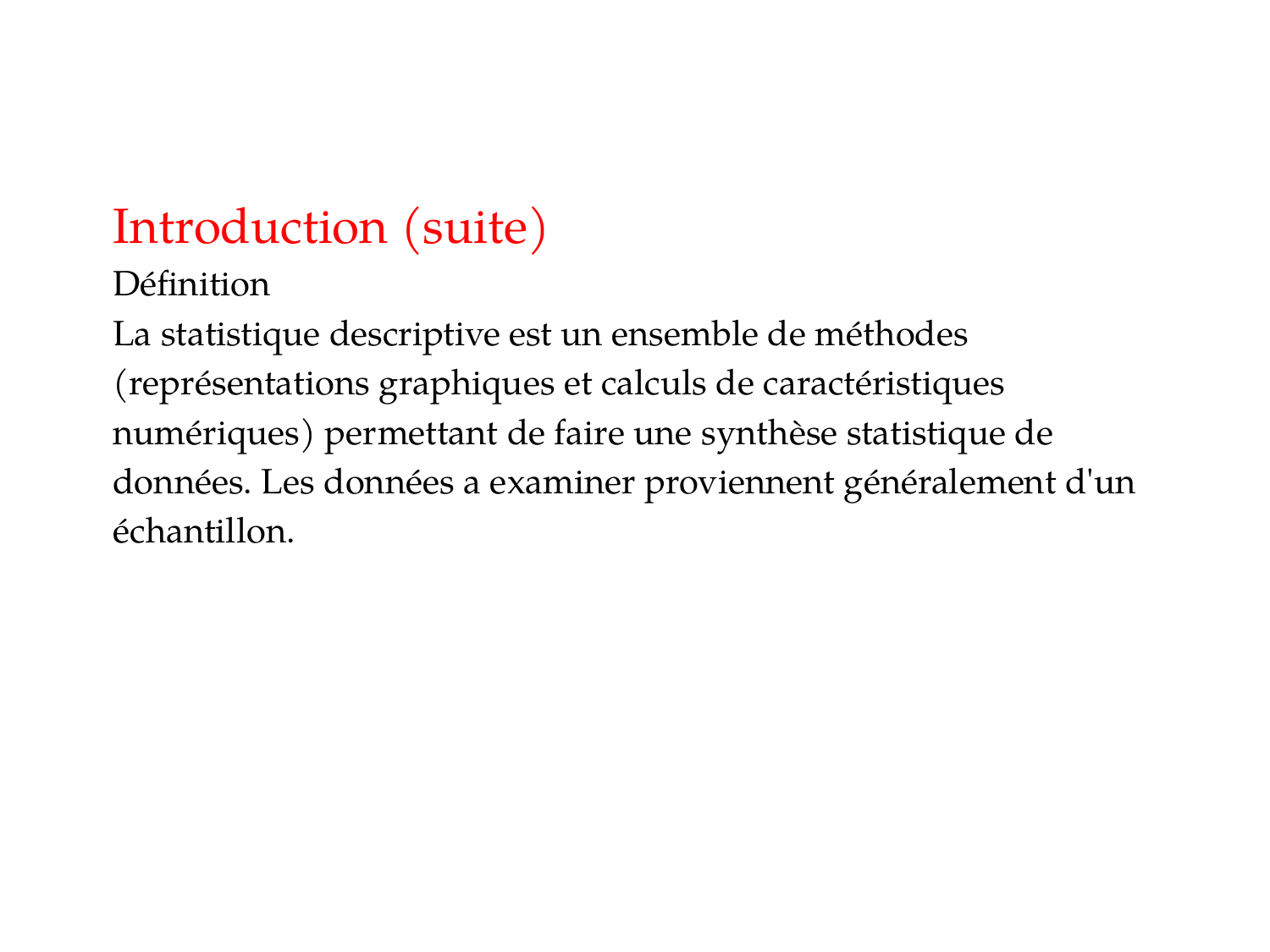

Introduction (suite)
Définition
La statistique descriptive est un ensemble de méthodes
(représentations graphiques et calculs de caractéristiques
numériques) permettant de faire une synthèse statistique de
données. Les données a examiner proviennent généralement d'un
échantillon.